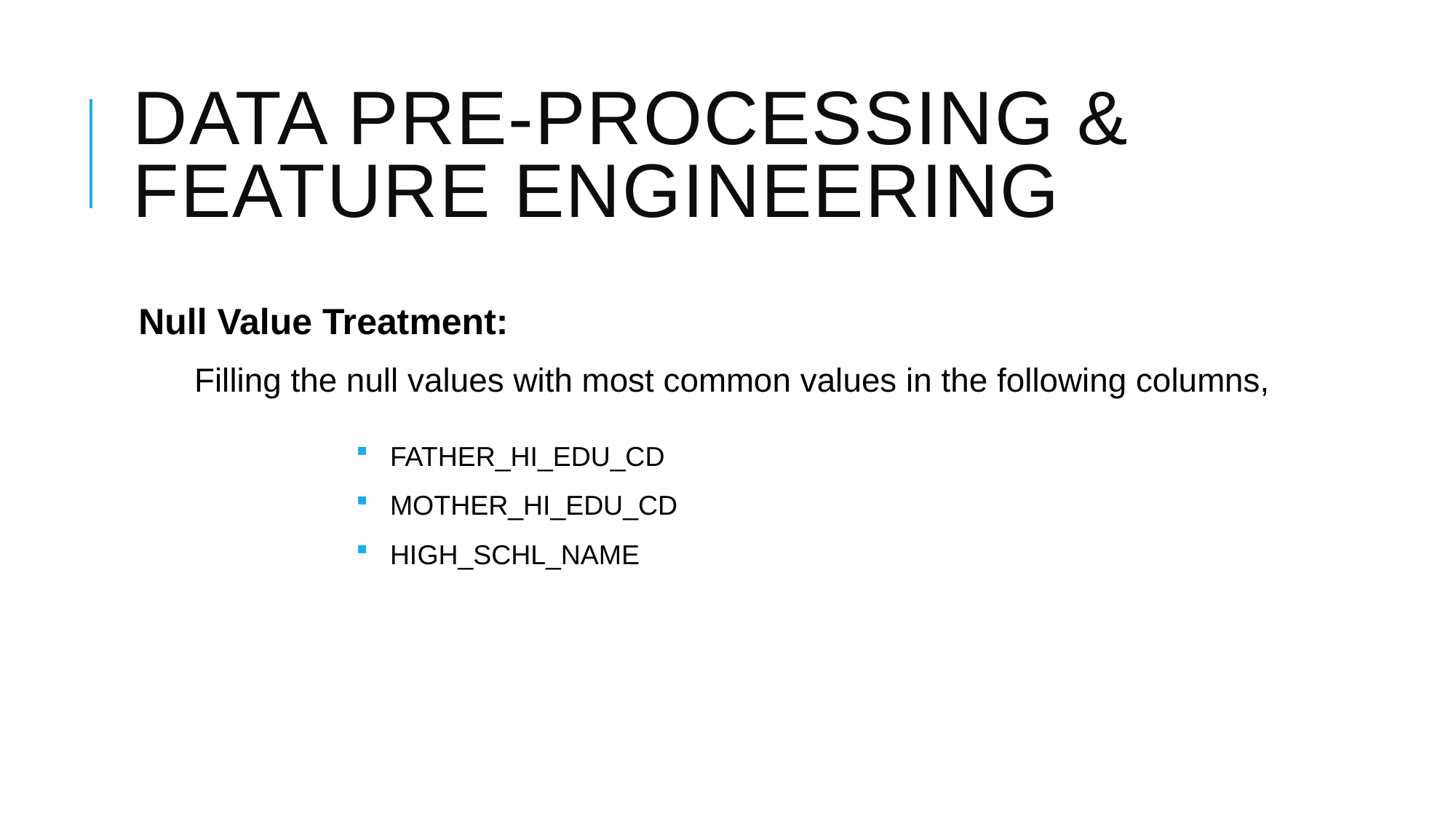

# Data Pre-processing & Feature Engineering
Null Value Treatment:
      Filling the null values with most common values in the following columns,
FATHER_HI_EDU_CD
MOTHER_HI_EDU_CD
HIGH_SCHL_NAME